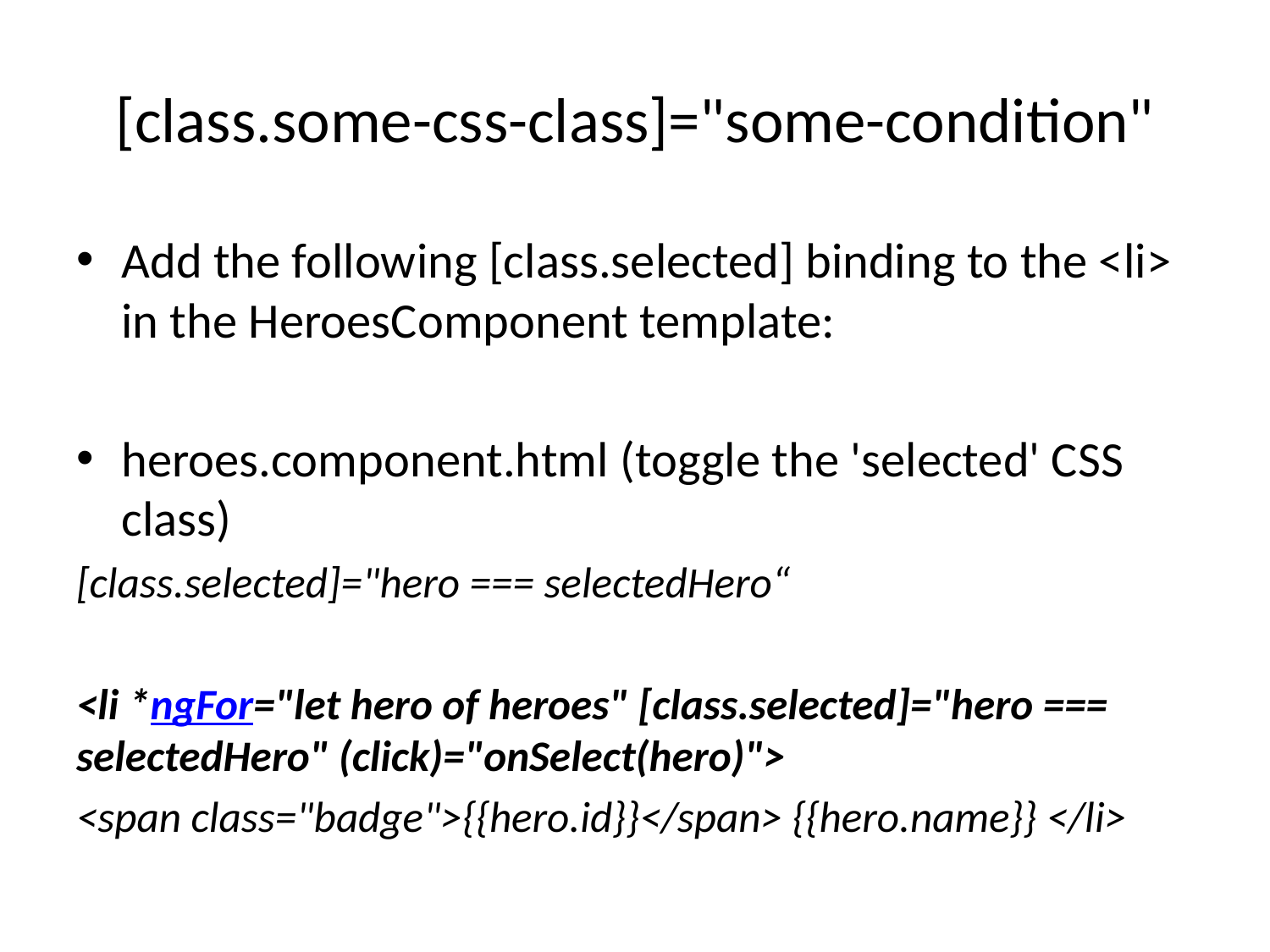

# [class.some-css-class]="some-condition"
Add the following [class.selected] binding to the <li> in the HeroesComponent template:

heroes.component.html (toggle the 'selected' CSS class)
[class.selected]="hero === selectedHero“

<li *ngFor="let hero of heroes" [class.selected]="hero === selectedHero" (click)="onSelect(hero)">
<span class="badge">{{hero.id}}</span> {{hero.name}} </li>